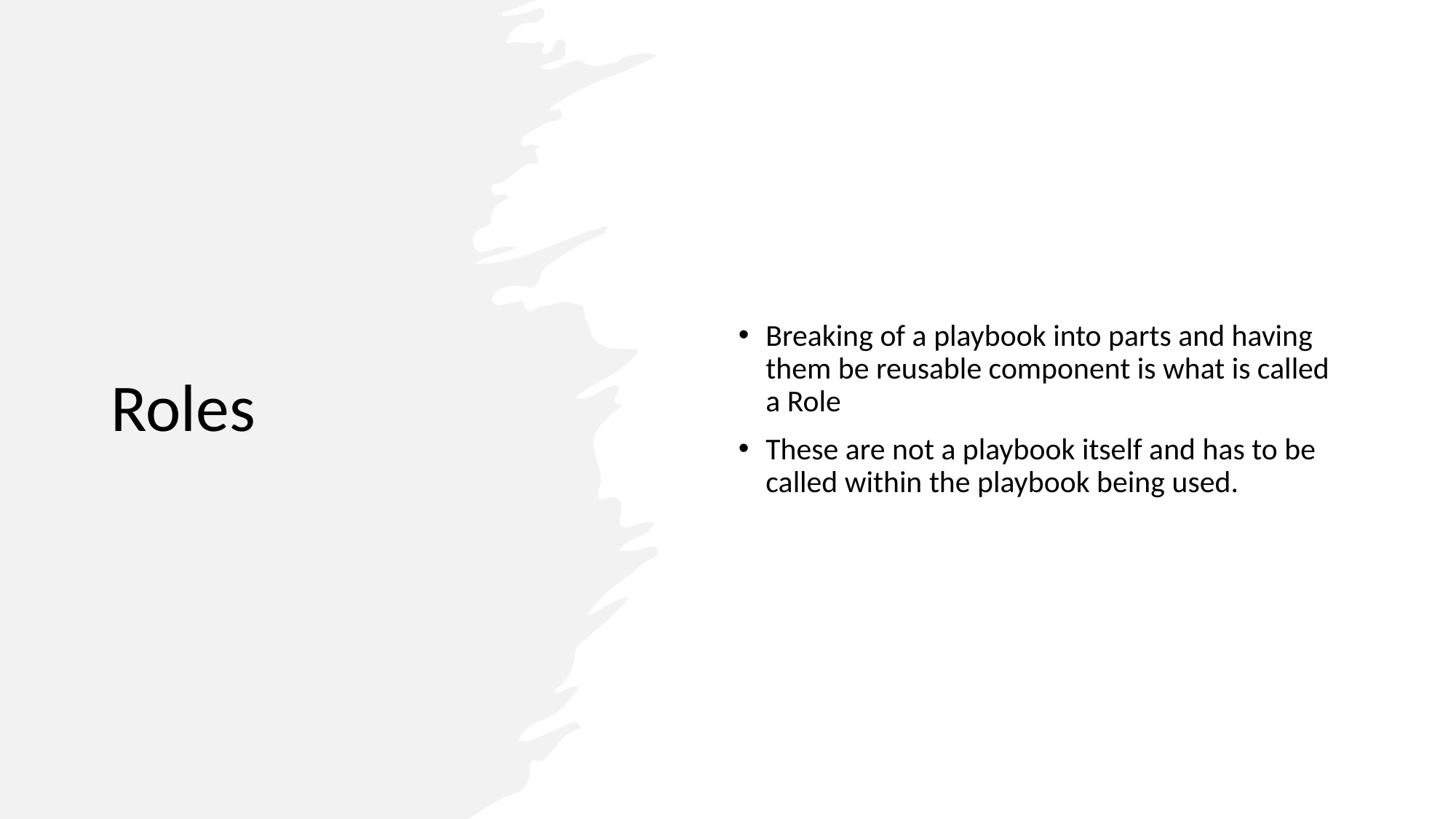

# Roles
Breaking of a playbook into parts and having them be reusable component is what is called a Role
These are not a playbook itself and has to be called within the playbook being used.